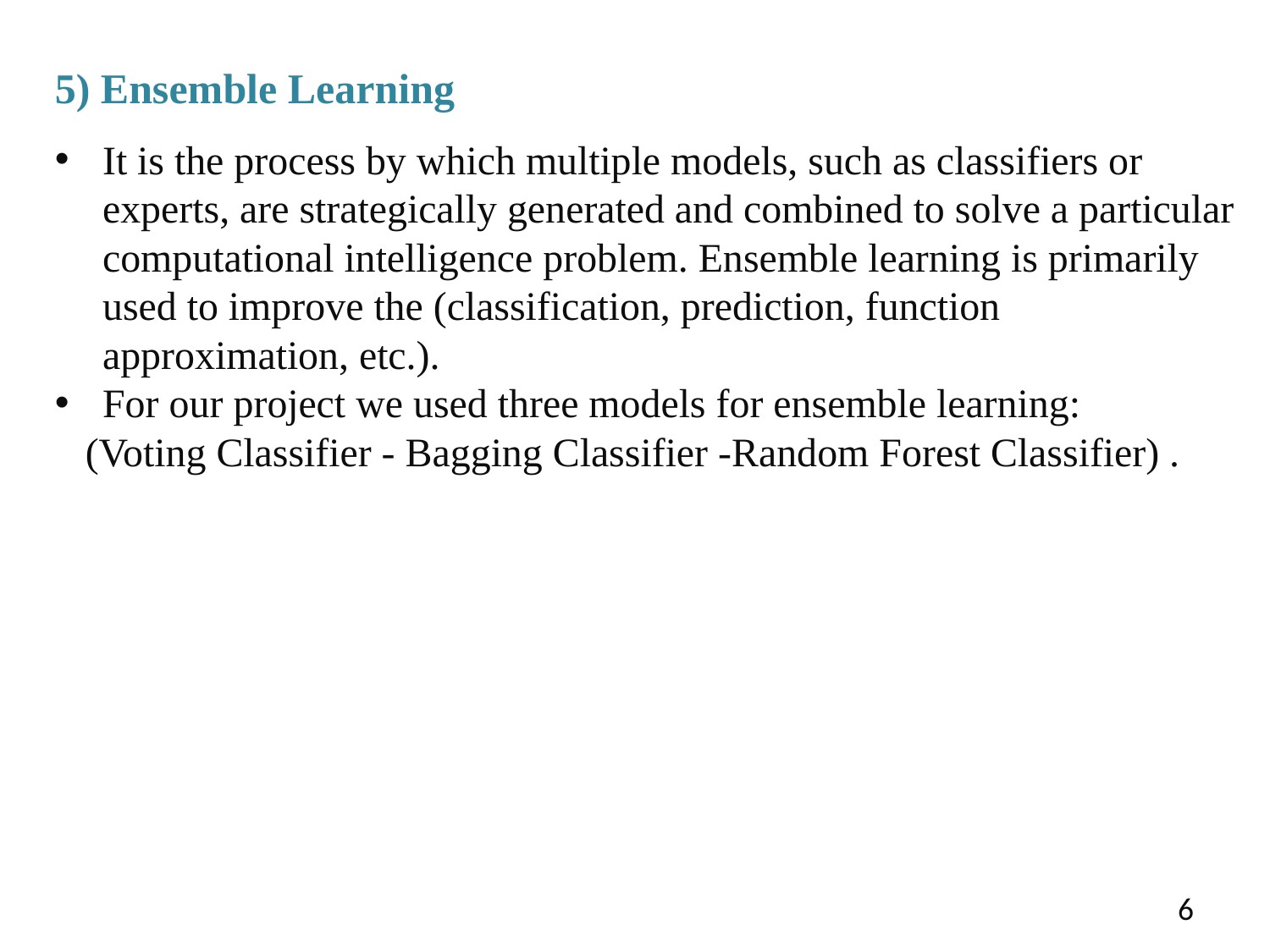

5) Ensemble Learning

It is the process by which multiple models, such as classifiers or experts, are strategically generated and combined to solve a particular computational intelligence problem. Ensemble learning is primarily used to improve the (classification, prediction, function approximation, etc.).
For our project we used three models for ensemble learning:
   (Voting Classifier - Bagging Classifier -Random Forest Classifier) .

6